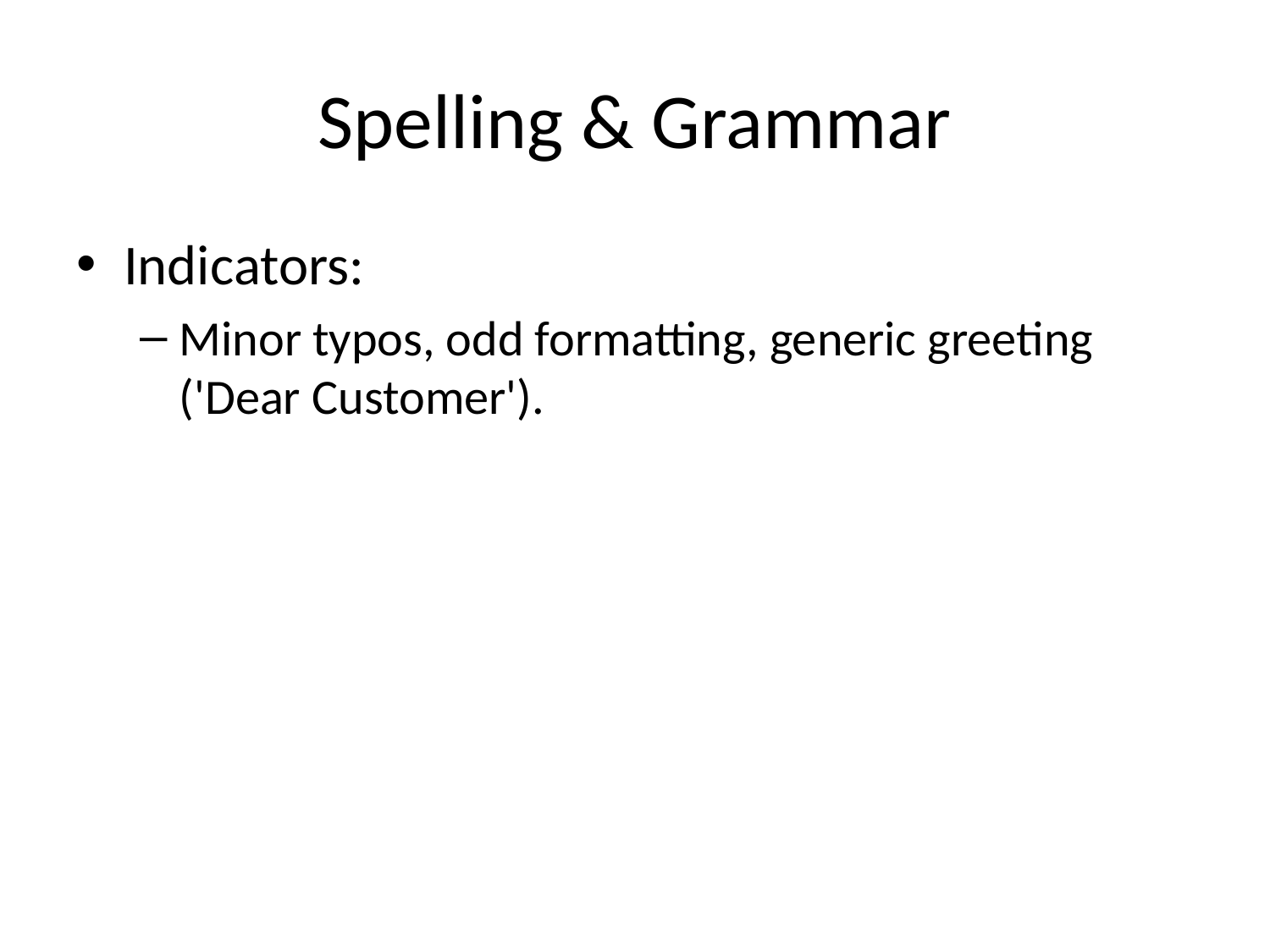

# Spelling & Grammar
Indicators:
Minor typos, odd formatting, generic greeting ('Dear Customer').